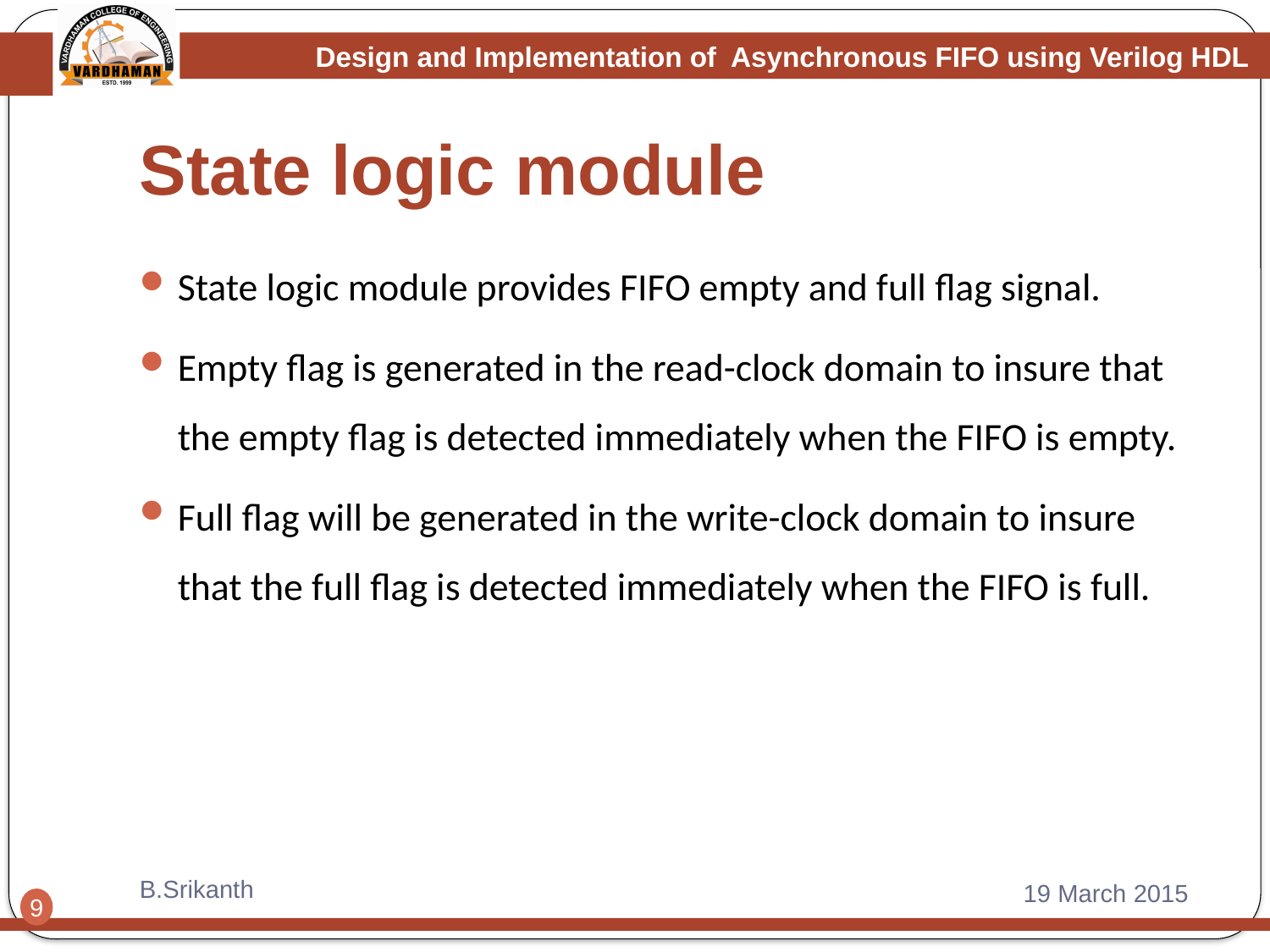

# State logic module
State logic module provides FIFO empty and full flag signal.
Empty flag is generated in the read-clock domain to insure that the empty flag is detected immediately when the FIFO is empty.
Full flag will be generated in the write-clock domain to insure that the full flag is detected immediately when the FIFO is full.
B.Srikanth
19 March 2015
9